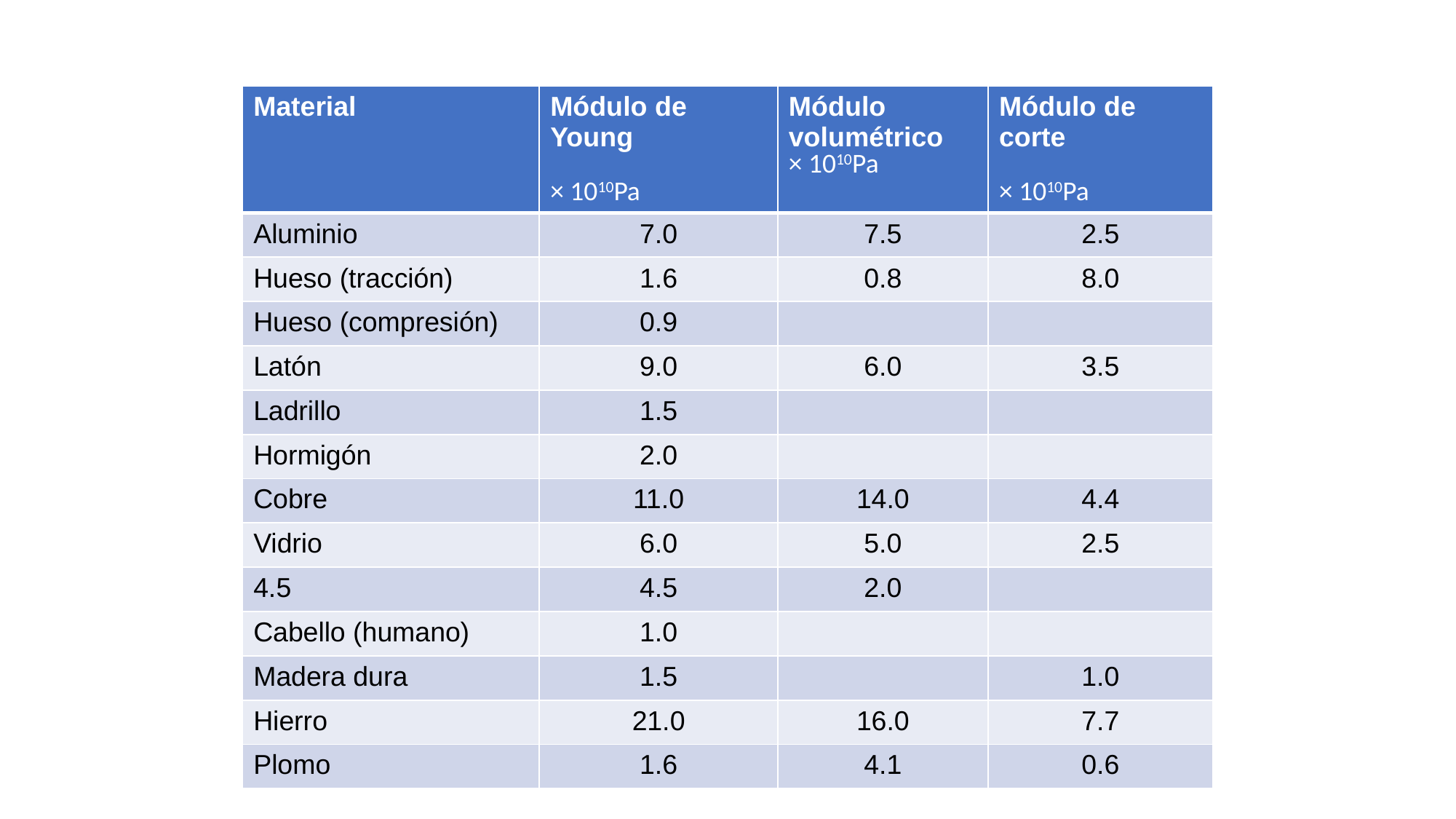

| Material | Módulo de Young × 1010Pa | Módulo volumétrico × 1010Pa | Módulo de corte × 1010Pa |
| --- | --- | --- | --- |
| Aluminio | 7.0 | 7.5 | 2.5 |
| Hueso (tracción) | 1.6 | 0.8 | 8.0 |
| Hueso (compresión) | 0.9 |  |  |
| Latón | 9.0 | 6.0 | 3.5 |
| Ladrillo | 1.5 |  |  |
| Hormigón | 2.0 |  |  |
| Cobre | 11.0 | 14.0 | 4.4 |
| Vidrio | 6.0 | 5.0 | 2.5 |
| 4.5 | 4.5 | 2.0 |  |
| Cabello (humano) | 1.0 |  |  |
| Madera dura | 1.5 |  | 1.0 |
| Hierro | 21.0 | 16.0 | 7.7 |
| Plomo | 1.6 | 4.1 | 0.6 |